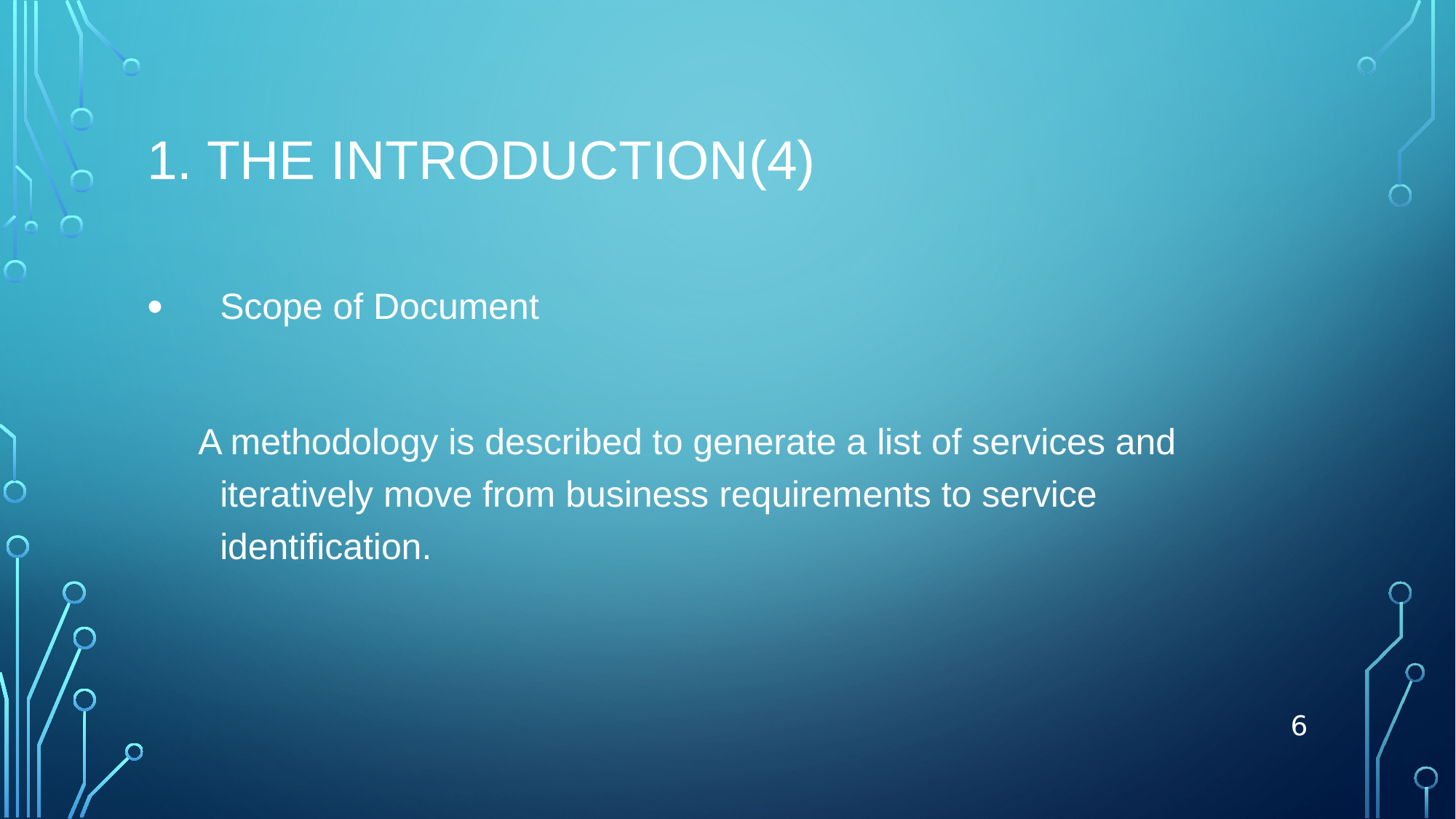

# 1. The Introduction(4)
Scope of Document

     A methodology is described to generate a list of services and iteratively move from business requirements to service identification.
6